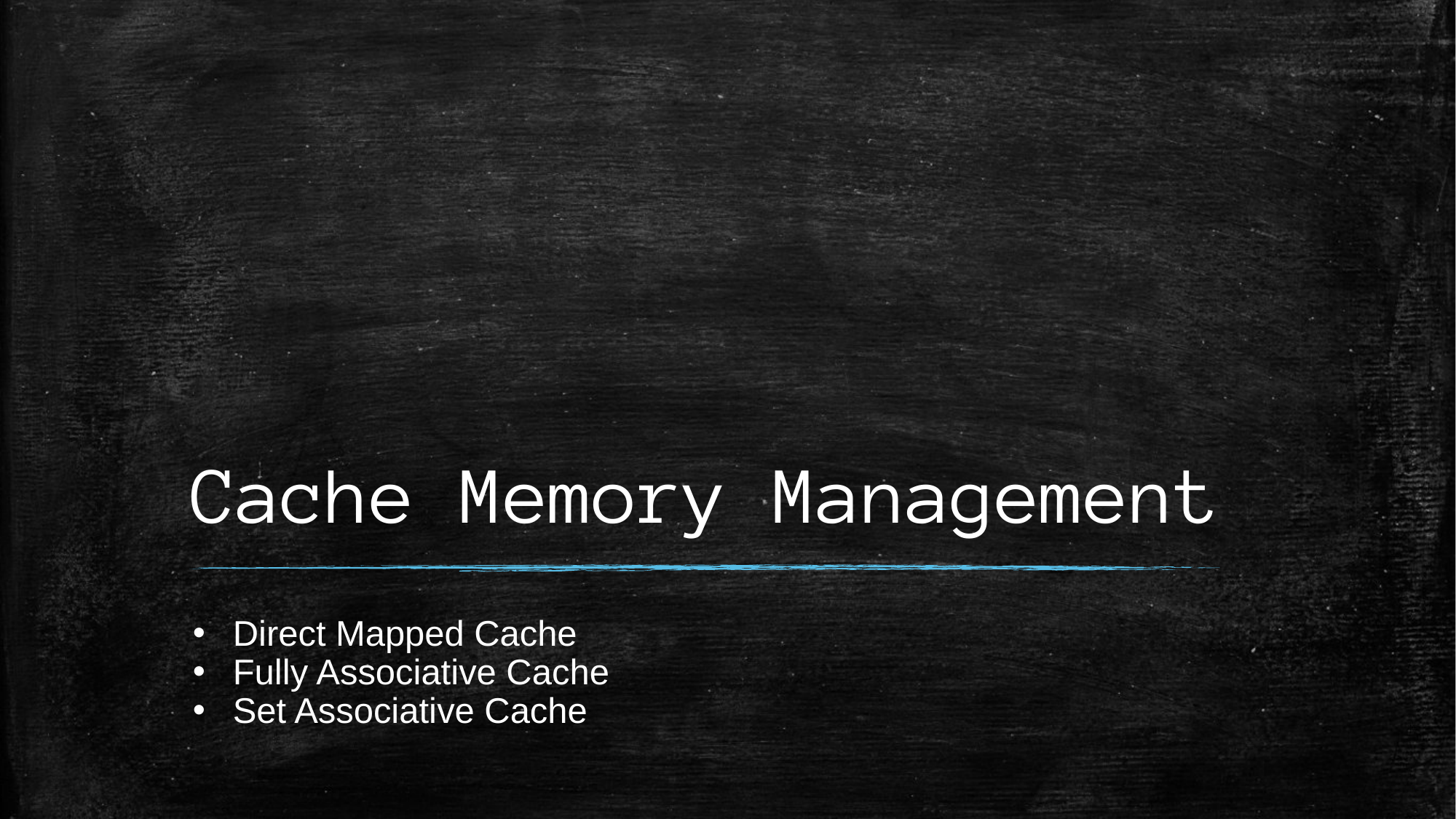

# Cache Memory Management
Direct Mapped Cache
Fully Associative Cache
Set Associative Cache